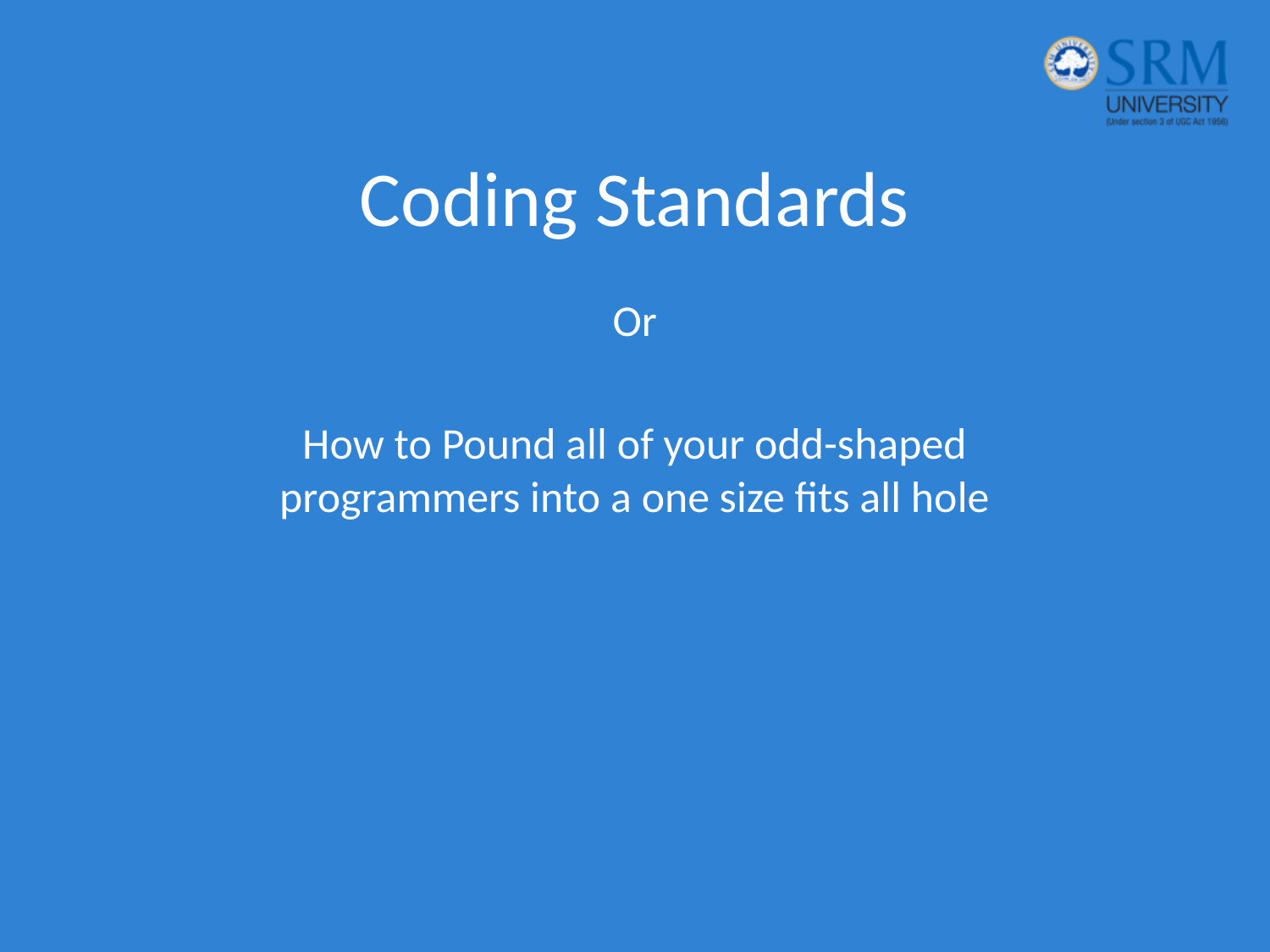

# Coding Standards
Or

How to Pound all of your odd-shaped programmers into a one size fits all hole